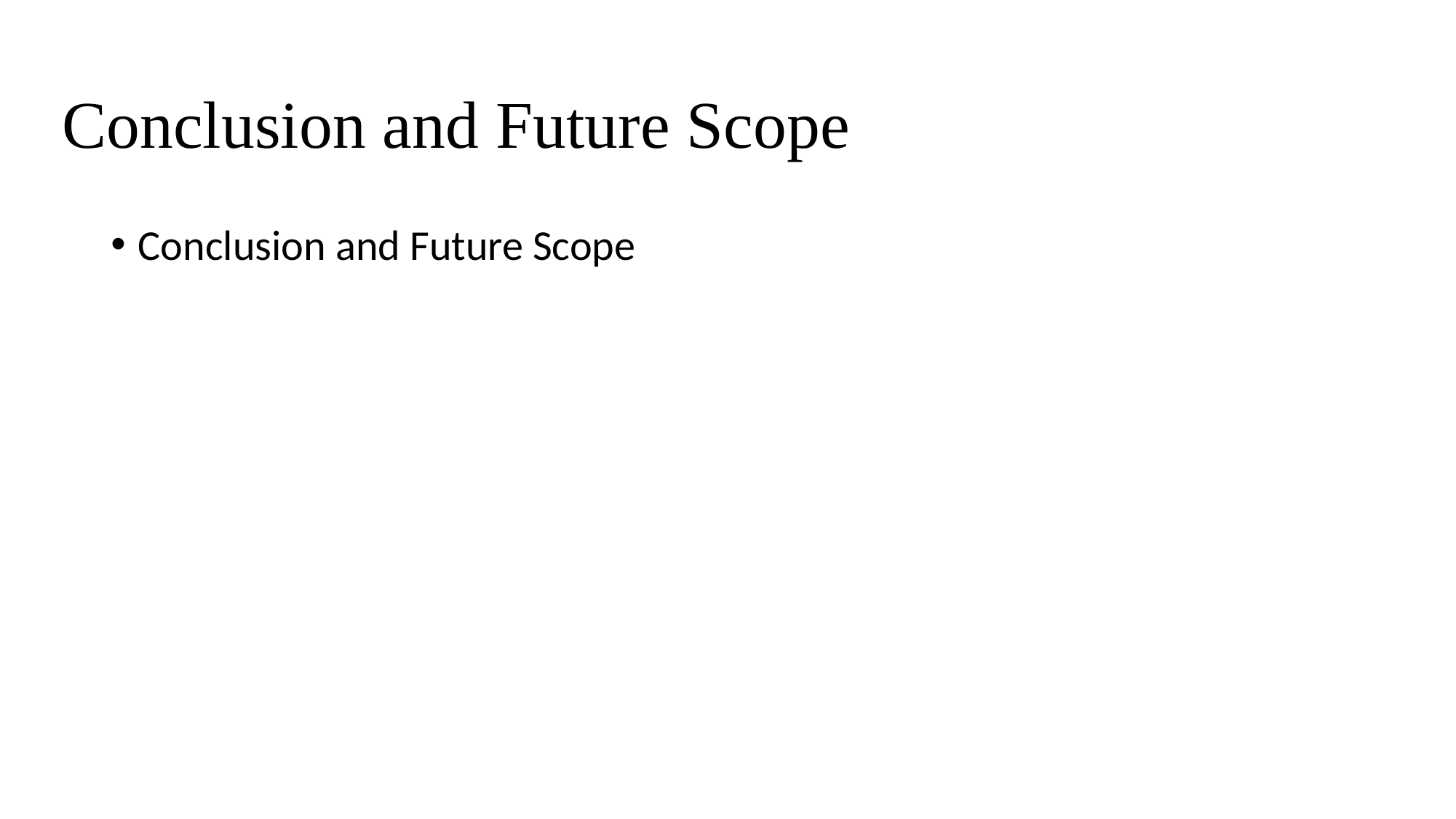

# Conclusion and Future Scope
Conclusion and Future Scope